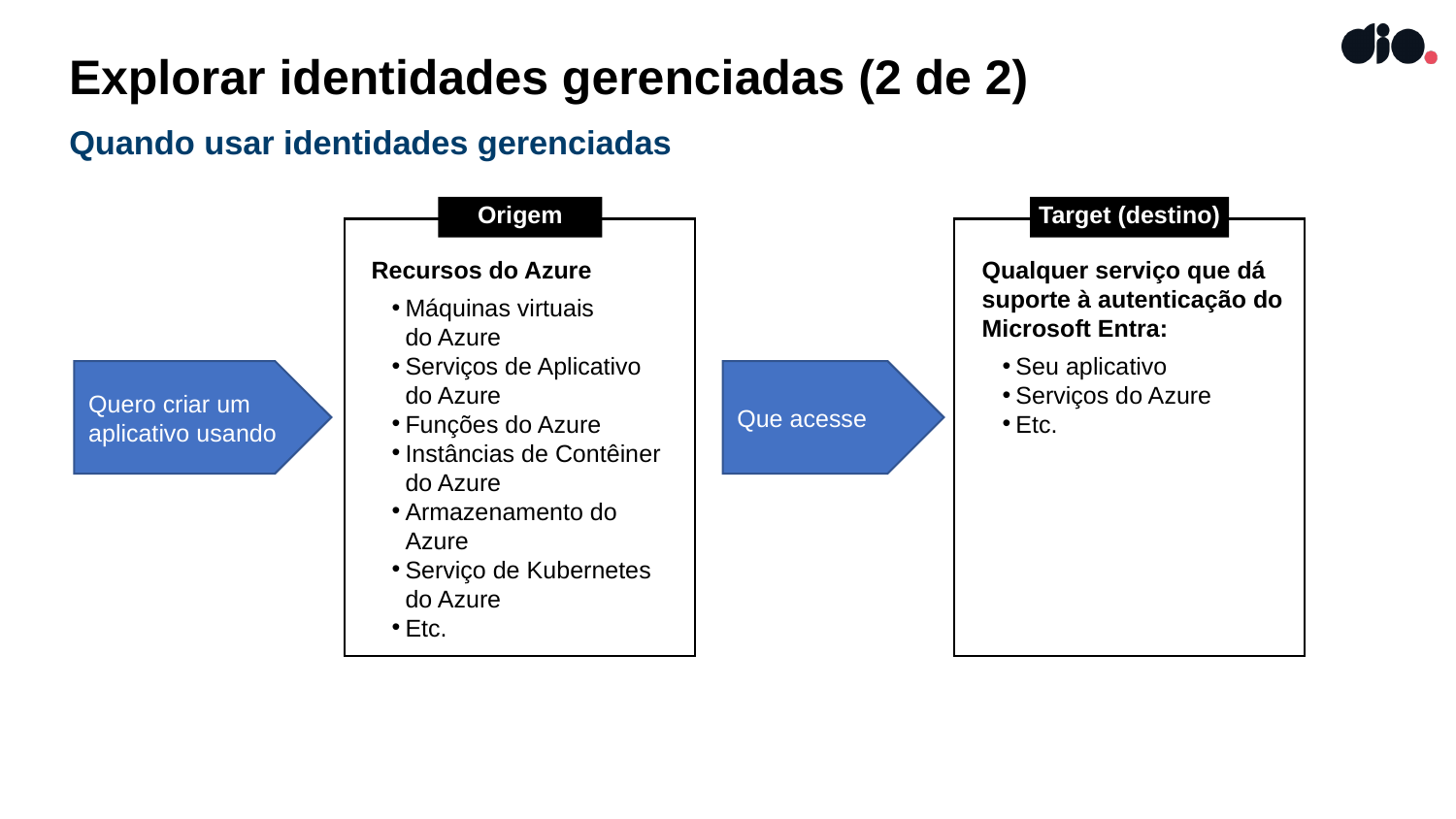

# Explorar identidades gerenciadas (2 de 2)
Quando usar identidades gerenciadas
Origem
Target (destino)

Recursos do Azure
Máquinas virtuais
do Azure
Serviços de Aplicativo do Azure
Funções do Azure
Instâncias de Contêiner do Azure
Armazenamento do Azure
Serviço de Kubernetes do Azure
Etc.
Qualquer serviço que dá suporte à autenticação do Microsoft Entra:
Seu aplicativo
Serviços do Azure
Etc.
Quero criar um aplicativo usando
Que acesse